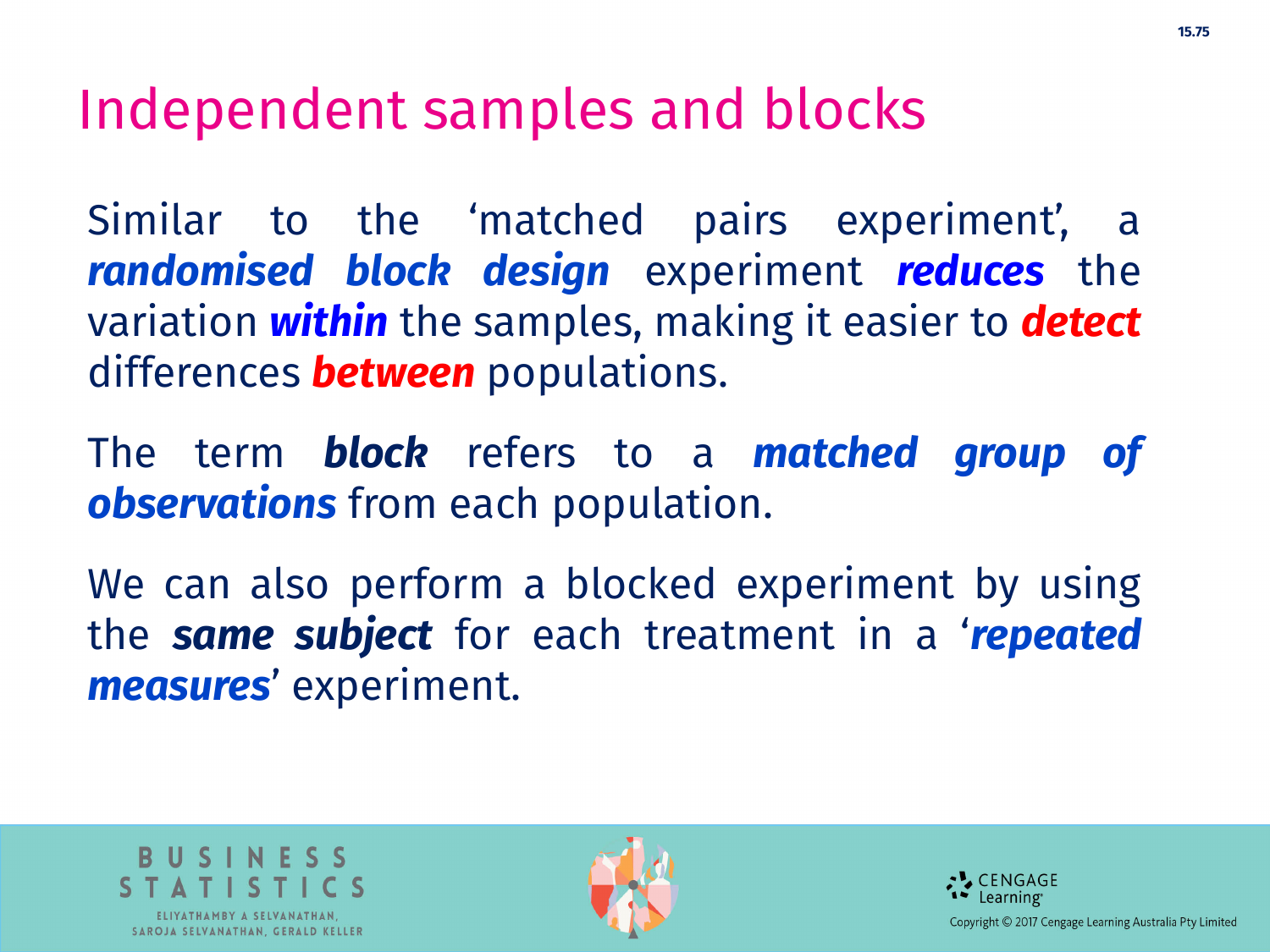

15.75
# Independent samples and blocks
Similar to the ‘matched pairs experiment’, a randomised block design experiment reduces the variation within the samples, making it easier to detect differences between populations.
The term block refers to a matched group of observations from each population.
We can also perform a blocked experiment by using the same subject for each treatment in a ‘repeated measures’ experiment.